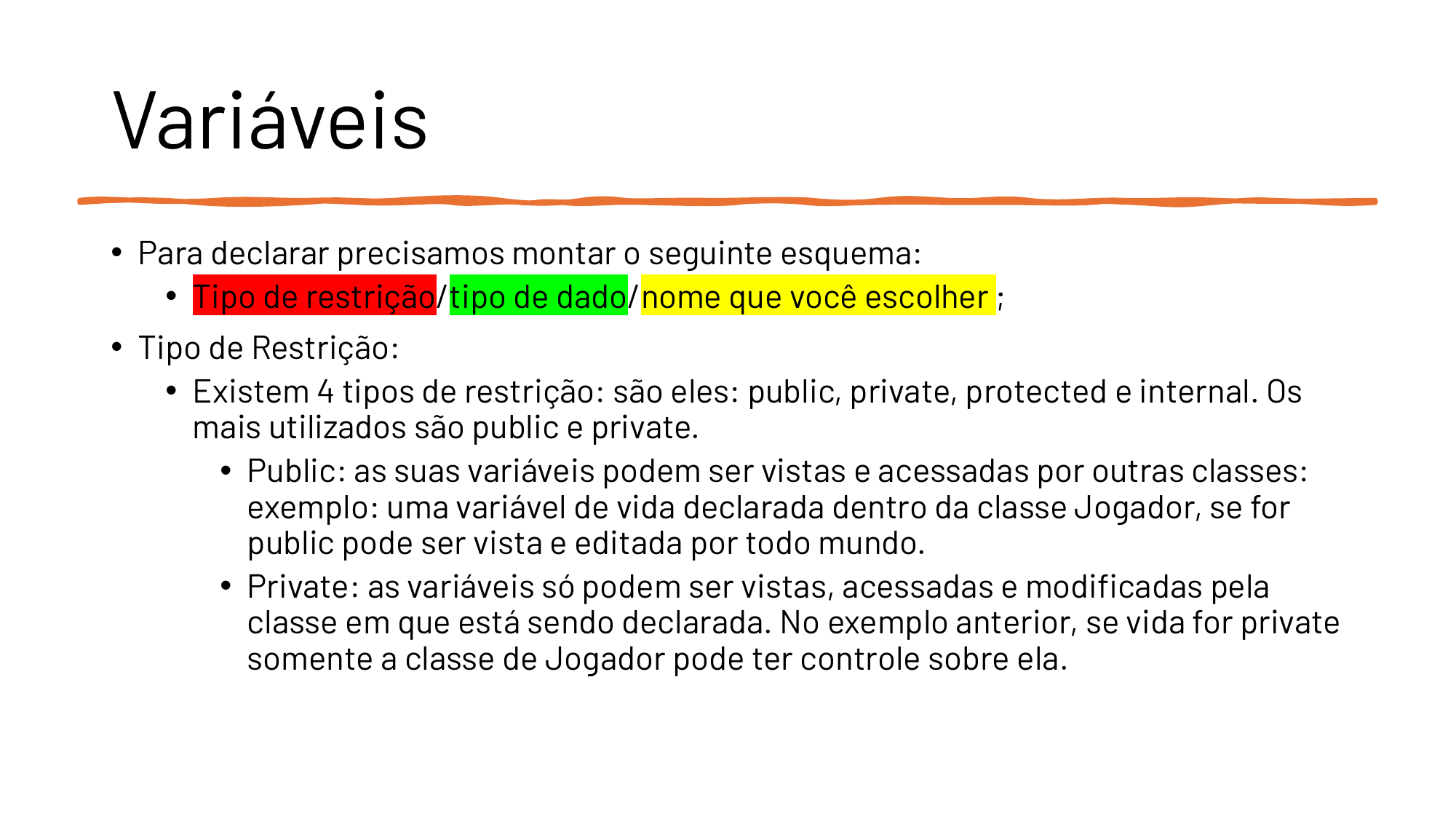

# Variáveis

Para declarar precisamos montar o seguinte esquema:
Tipo de restrição/tipo de dado/nome que você escolher ;
Tipo de Restrição:
Existem 4 tipos de restrição: são eles: public, private, protected e internal. Os mais utilizados são public e private.
Public: as suas variáveis podem ser vistas e acessadas por outras classes: exemplo: uma variável de vida declarada dentro da classe Jogador, se for public pode ser vista e editada por todo mundo.
Private: as variáveis só podem ser vistas, acessadas e modificadas pela classe em que está sendo declarada. No exemplo anterior, se vida for private somente a classe de Jogador pode ter controle sobre ela.